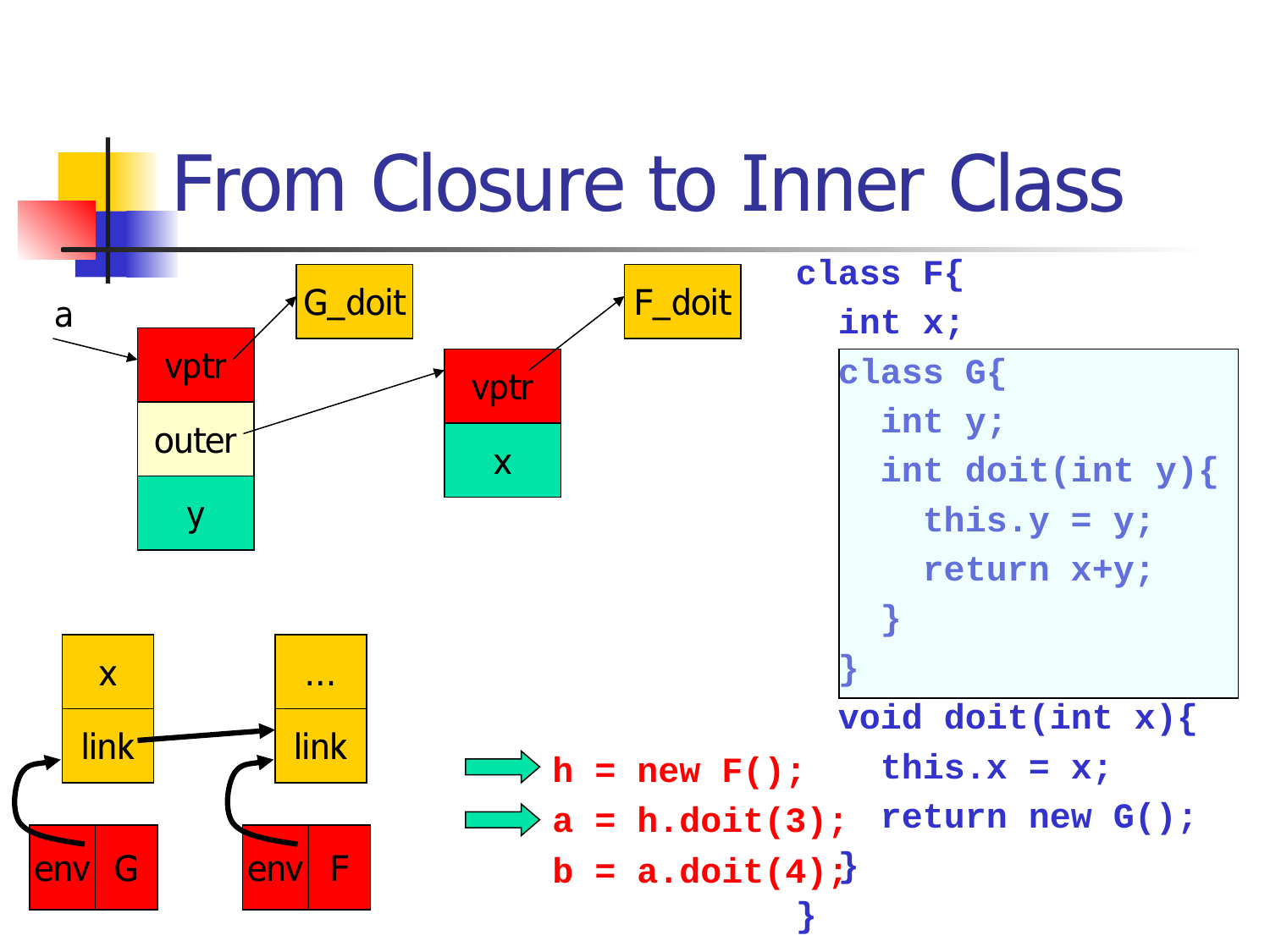

# From Closure to Inner Class
class F{
  int x;
  class G{
    int y;
    int doit(int y){
      this.y = y;
      return x+y;
    }
  }
  void doit(int x){
    this.x = x;
    return new G();
  }
}
G_doit
F_doit
a

vptr

vptr

outer
x
y
x
...
link
link

h = new F();
a = h.doit(3);
b = a.doit(4);

env
G
env
F